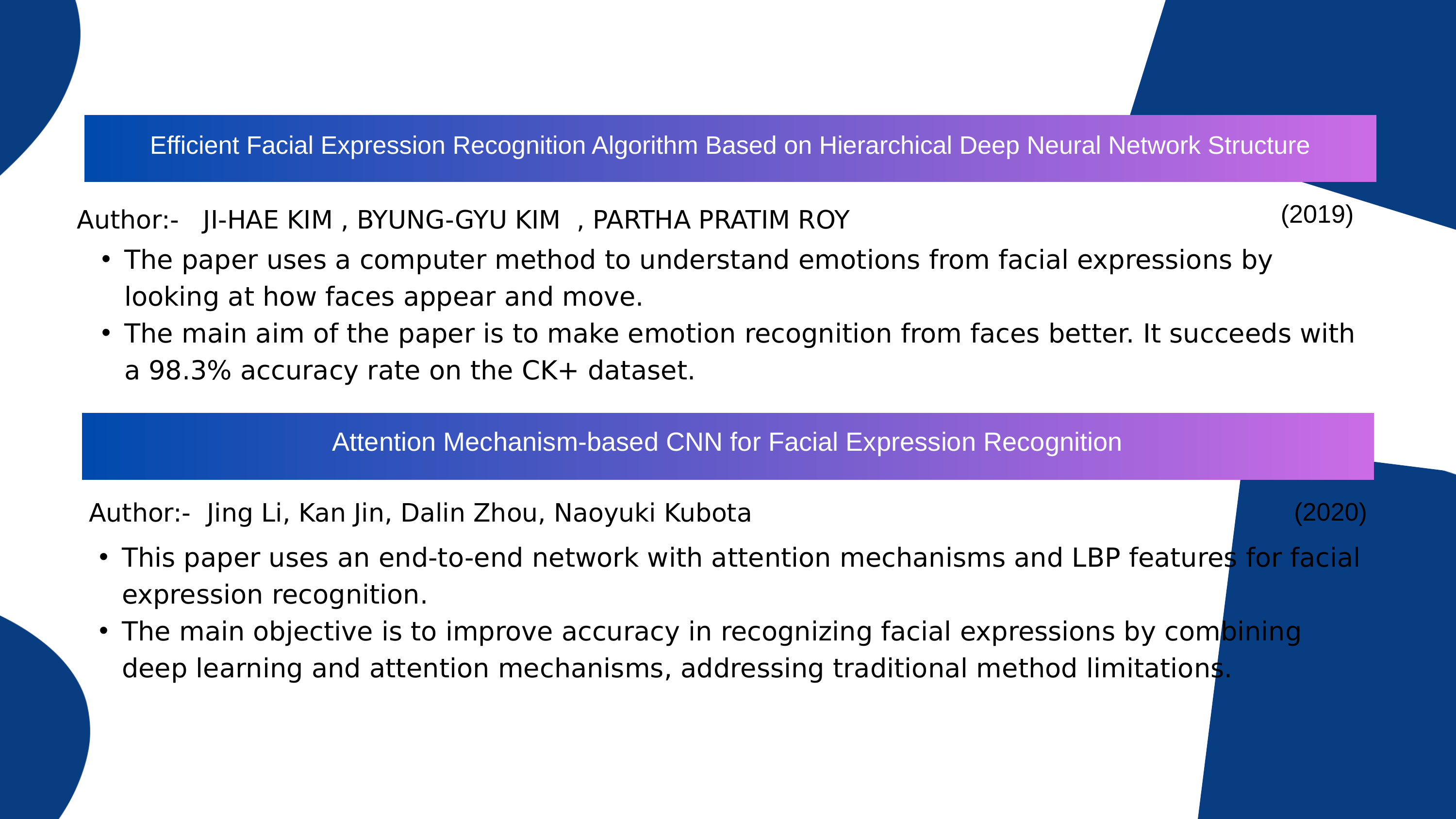

Efficient Facial Expression Recognition Algorithm Based on Hierarchical Deep Neural Network Structure
(2019)
Author:-   JI-HAE KIM , BYUNG-GYU KIM  , PARTHA PRATIM ROY

The paper uses a computer method to understand emotions from facial expressions by looking at how faces appear and move.
The main aim of the paper is to make emotion recognition from faces better. It succeeds with a 98.3% accuracy rate on the CK+ dataset.

Attention Mechanism-based CNN for Facial Expression Recognition
(2020)
Author:-  Jing Li, Kan Jin, Dalin Zhou, Naoyuki Kubota

This paper uses an end-to-end network with attention mechanisms and LBP features for facial expression recognition.
The main objective is to improve accuracy in recognizing facial expressions by combining deep learning and attention mechanisms, addressing traditional method limitations.